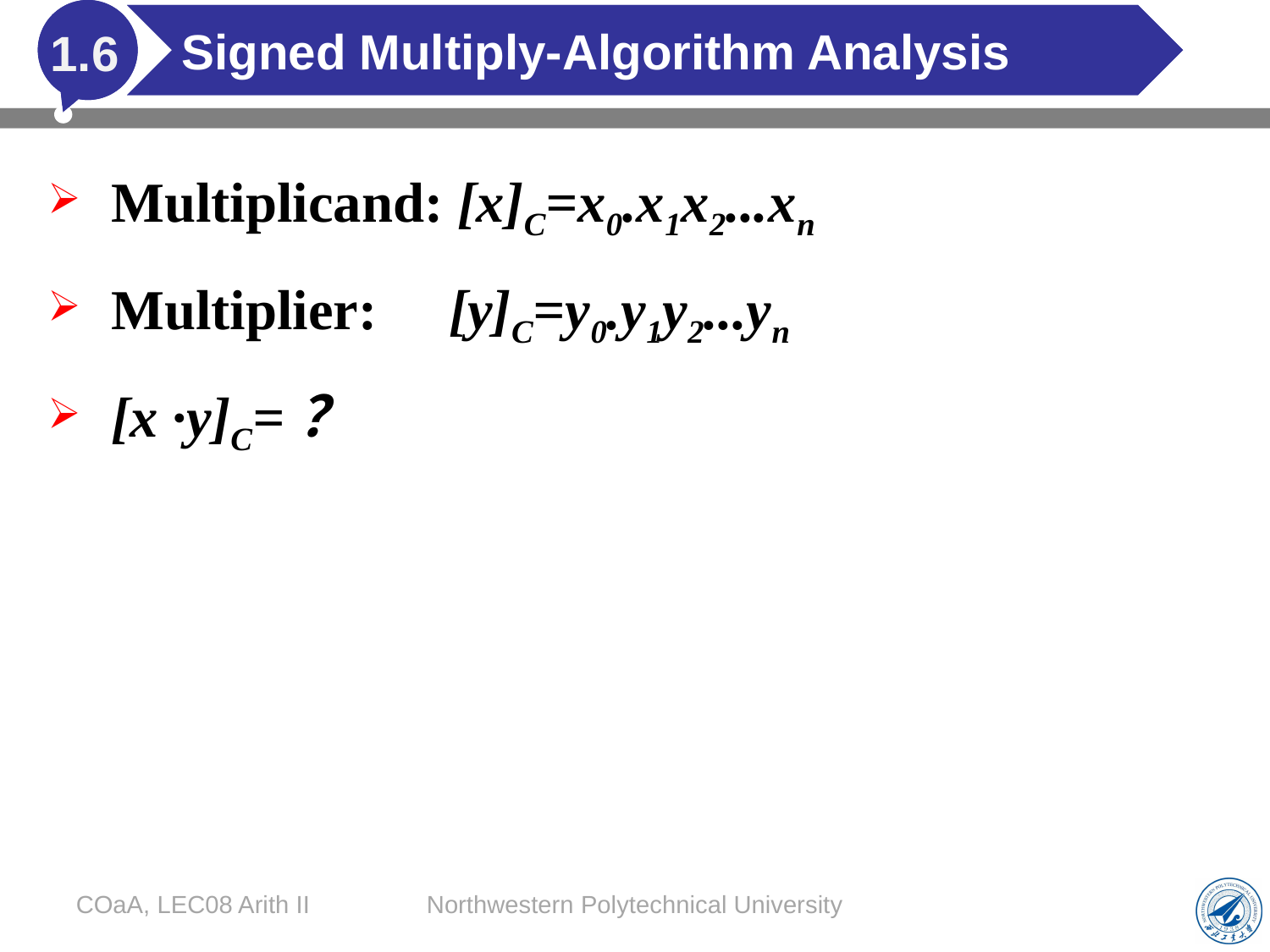

# Signed Multiply-Algorithm Analysis
1.6
Multiplicand: [x]C=x0.x1x2...xn
Multiplier:     [y]C=y0.y1y2...yn
[x ·y]C=？
COaA, LEC08 Arith II
Northwestern Polytechnical University
21